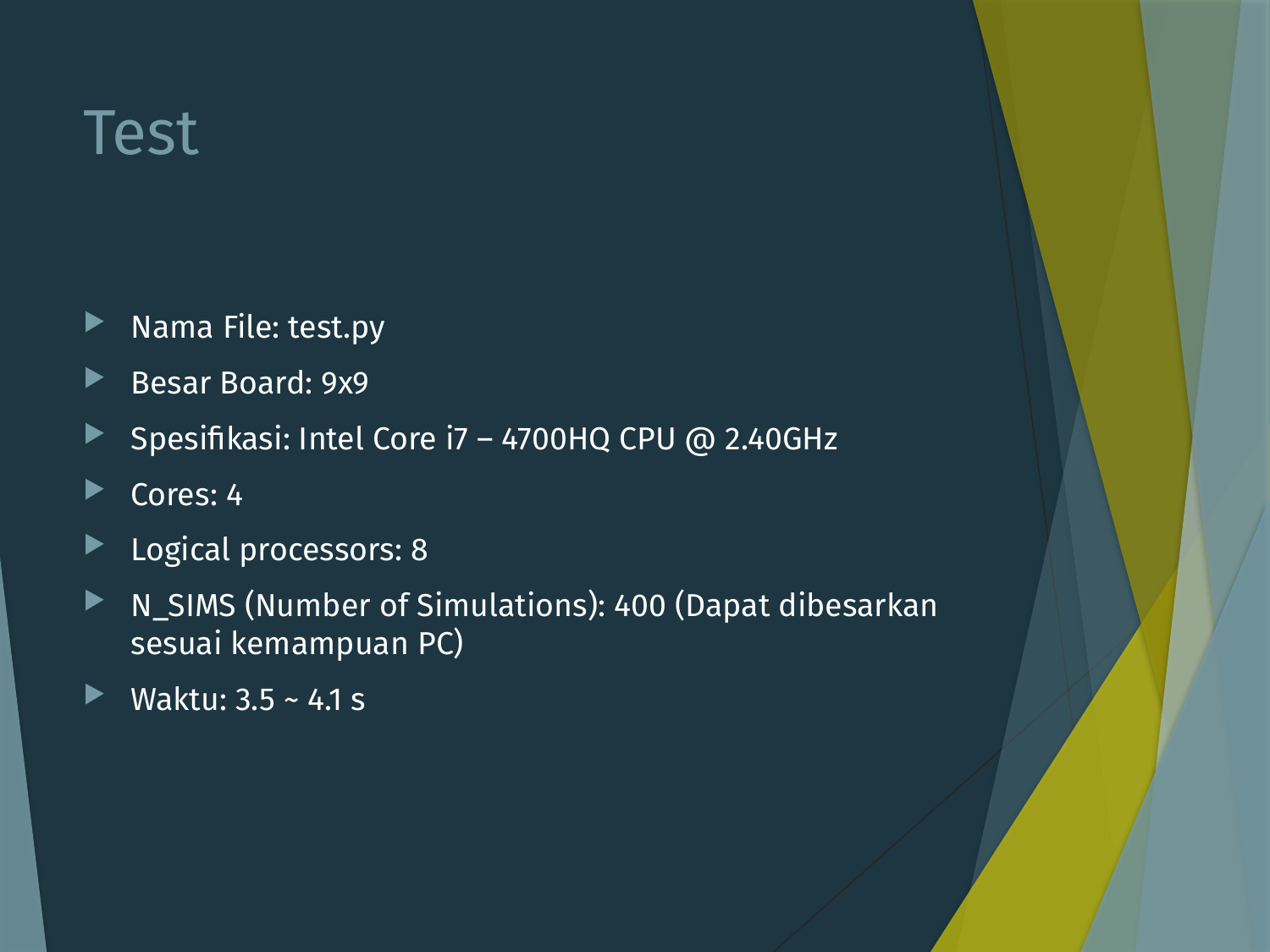

# Test
Nama File: test.py
Besar Board: 9x9
Spesifikasi: Intel Core i7 – 4700HQ CPU @ 2.40GHz
Cores: 4
Logical processors: 8
N_SIMS (Number of Simulations): 400 (Dapat dibesarkan sesuai kemampuan PC)
Waktu: 3.5 ~ 4.1 s